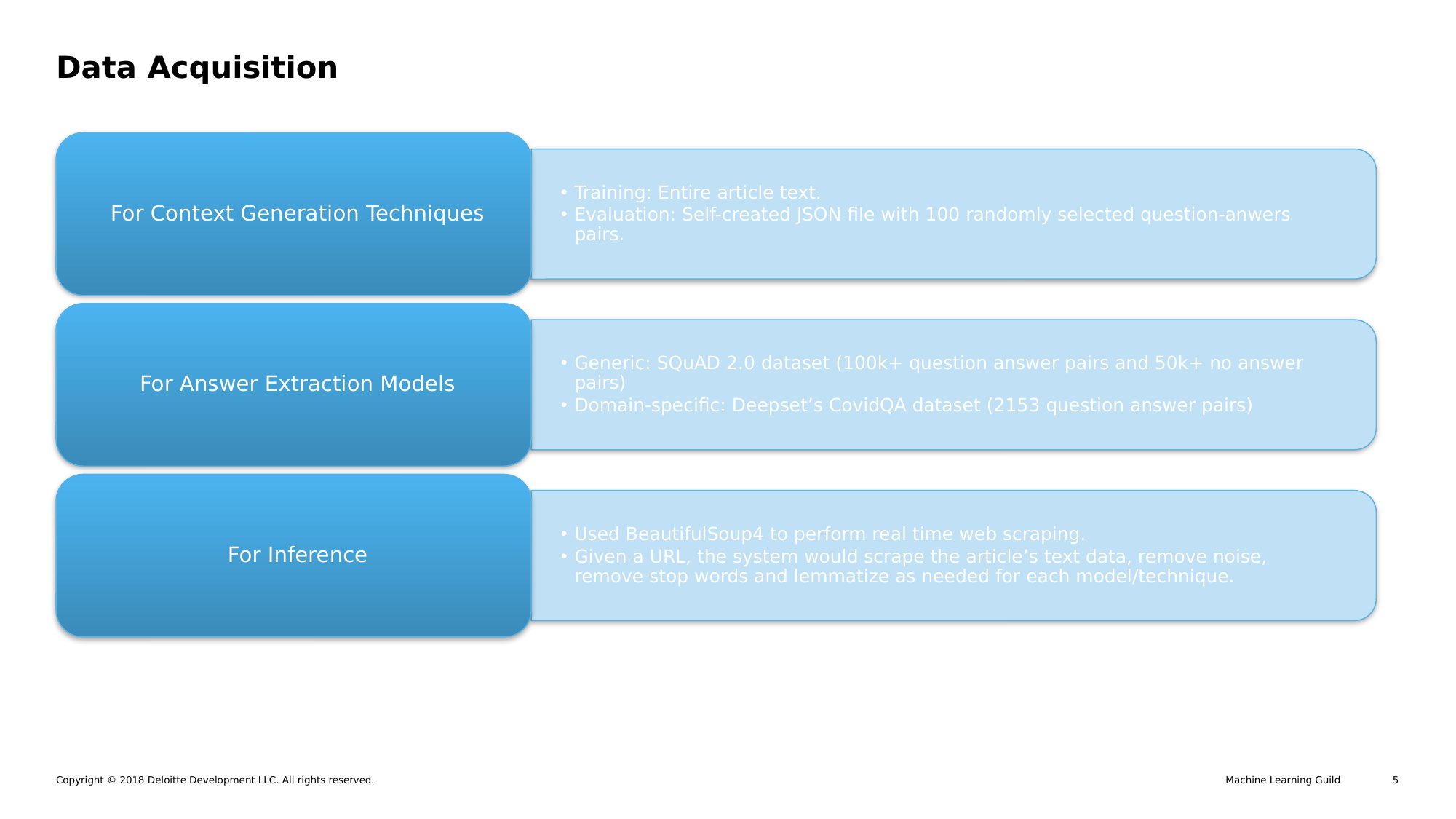

# Data Acquisition
Training: Entire article text.
Evaluation: Self-created JSON file with 100 randomly selected question-anwers pairs.
For Context Generation Techniques
Generic: SQuAD 2.0 dataset (100k+ question answer pairs and 50k+ no answer pairs)
Domain-specific: Deepset’s CovidQA dataset (2153 question answer pairs)
For Answer Extraction Models
Used BeautifulSoup4 to perform real time web scraping.
Given a URL, the system would scrape the article’s text data, remove noise, remove stop words and lemmatize as needed for each model/technique.
For Inference